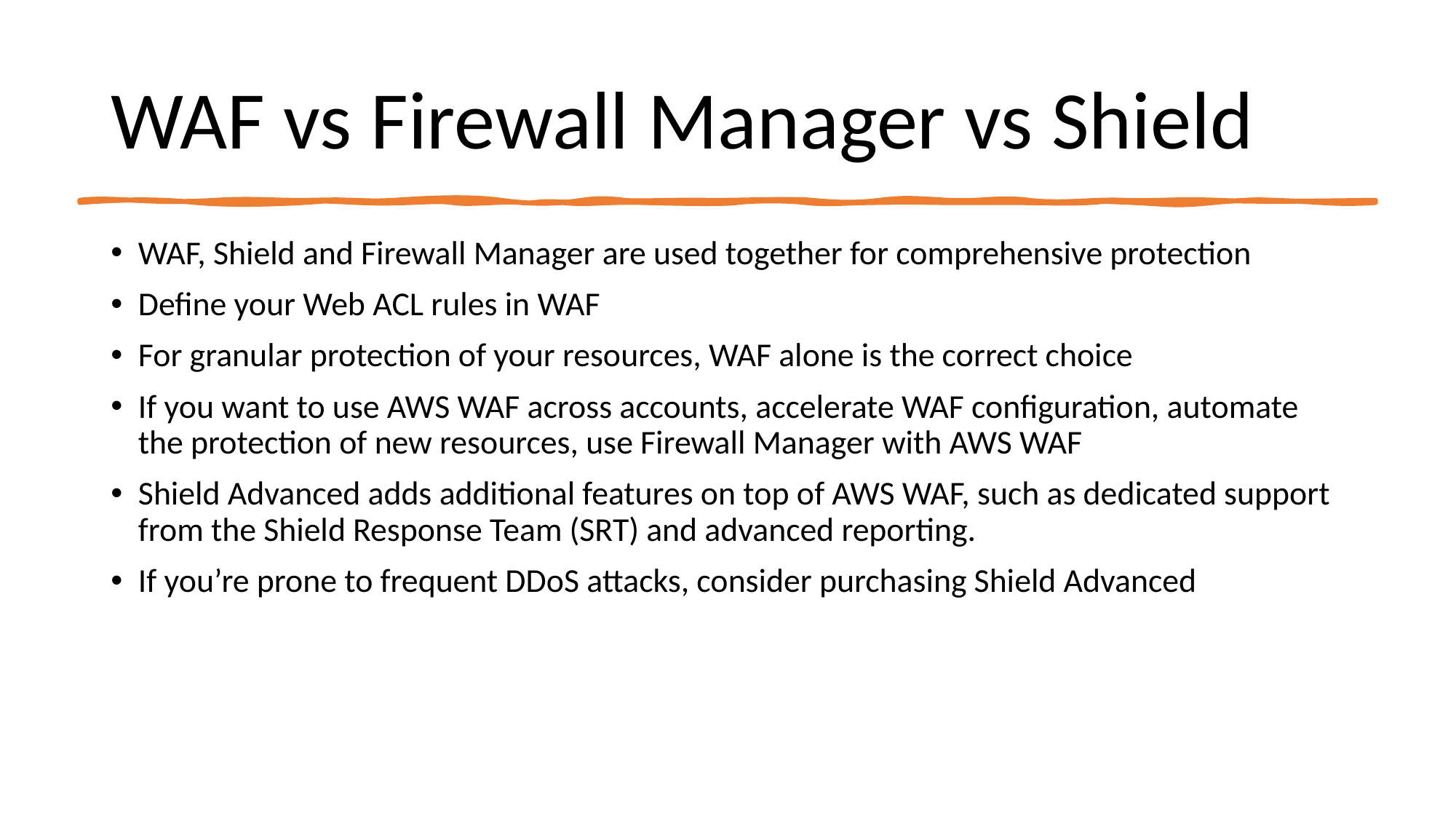

# WAF vs Firewall Manager vs Shield

WAF, Shield and Firewall Manager are used together for comprehensive protection
Define your Web ACL rules in WAF
For granular protection of your resources, WAF alone is the correct choice
If you want to use AWS WAF across accounts, accelerate WAF configuration, automate the protection of new resources, use Firewall Manager with AWS WAF
Shield Advanced adds additional features on top of AWS WAF, such as dedicated support from the Shield Response Team (SRT) and advanced reporting.
If you’re prone to frequent DDoS attacks, consider purchasing Shield Advanced